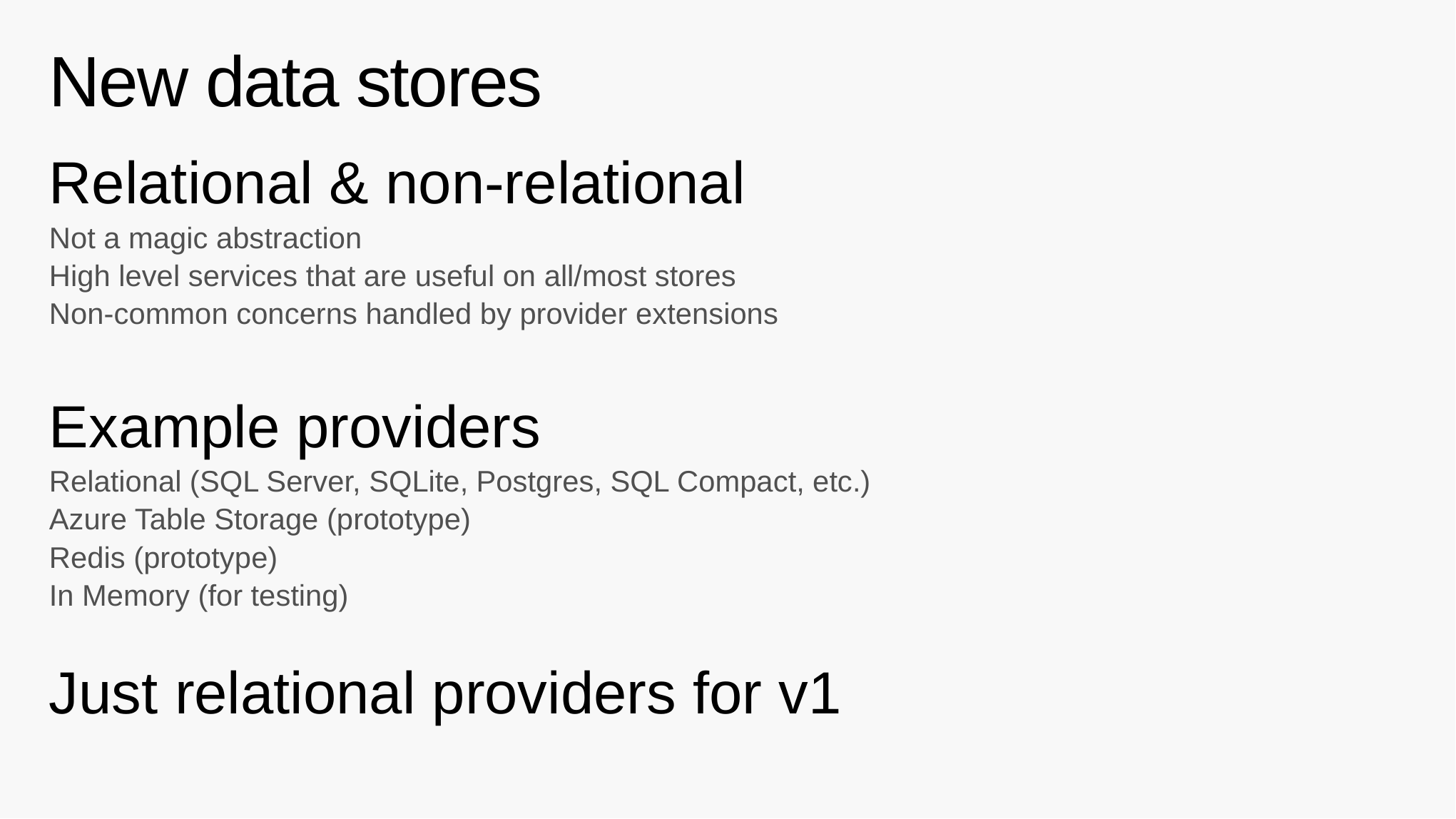

# New data stores
Relational & non-relational
Not a magic abstraction
High level services that are useful on all/most stores
Non-common concerns handled by provider extensions

Example providers
Relational (SQL Server, SQLite, Postgres, SQL Compact, etc.)
Azure Table Storage (prototype)
Redis (prototype)
In Memory (for testing)

Just relational providers for v1